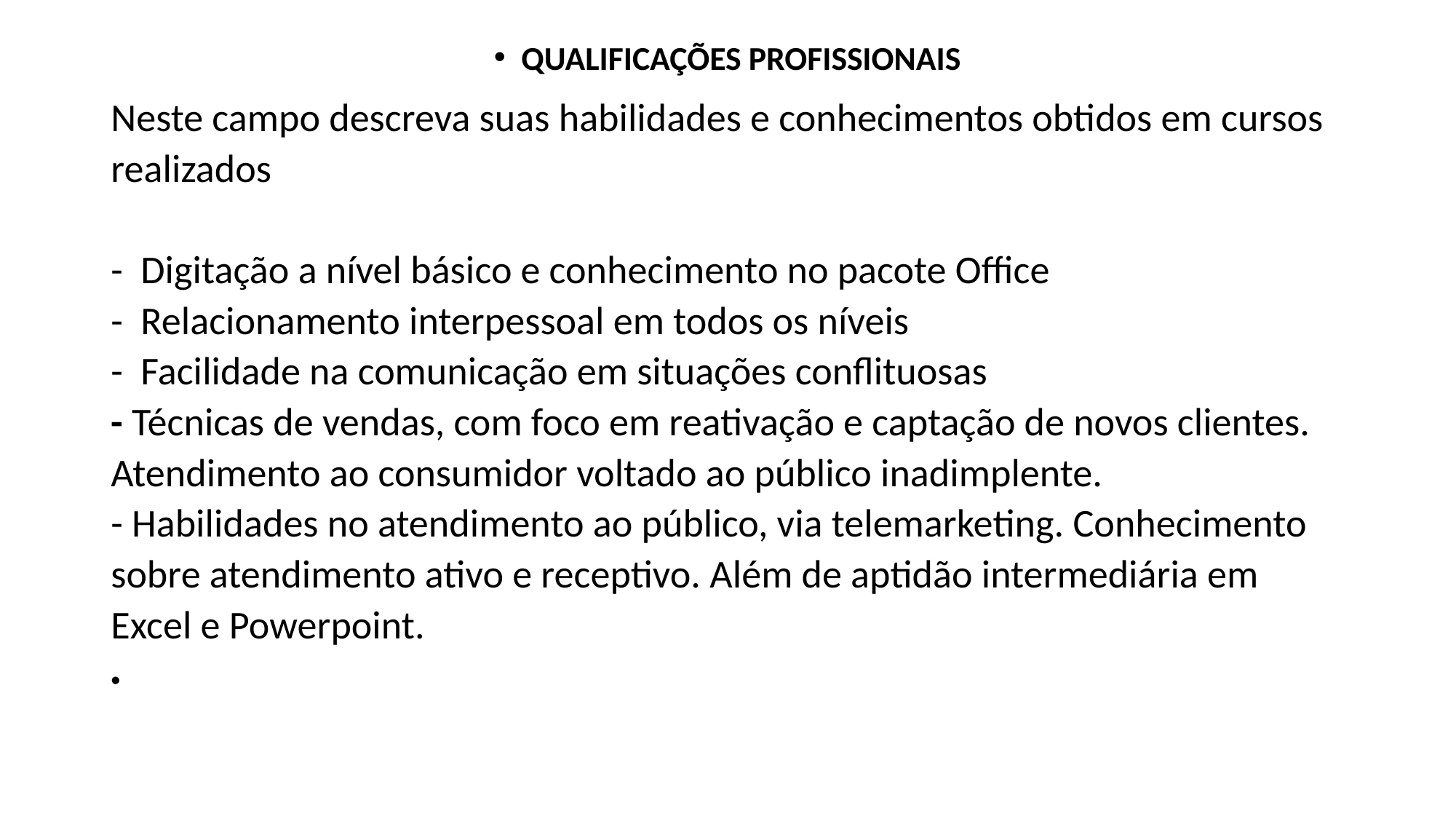

QUALIFICAÇÕES PROFISSIONAIS
Neste campo descreva suas habilidades e conhecimentos obtidos em cursos realizados

-  Digitação a nível básico e conhecimento no pacote Office
-  Relacionamento interpessoal em todos os níveis
-  Facilidade na comunicação em situações conflituosas
- Técnicas de vendas, com foco em reativação e captação de novos clientes. Atendimento ao consumidor voltado ao público inadimplente.
- Habilidades no atendimento ao público, via telemarketing. Conhecimento sobre atendimento ativo e receptivo. Além de aptidão intermediária em Excel e Powerpoint.